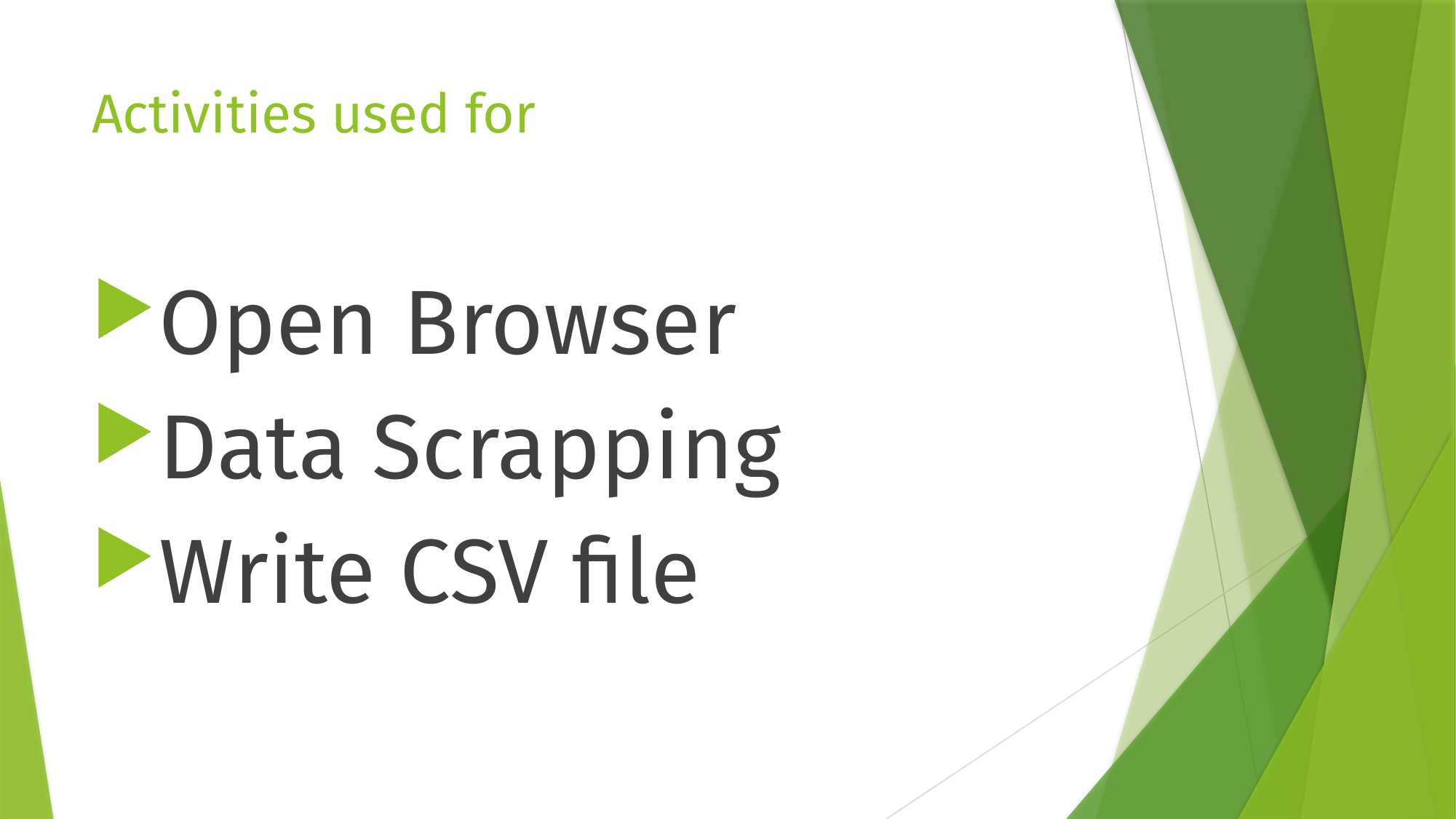

# Activities used for
Open Browser
Data Scrapping
Write CSV file